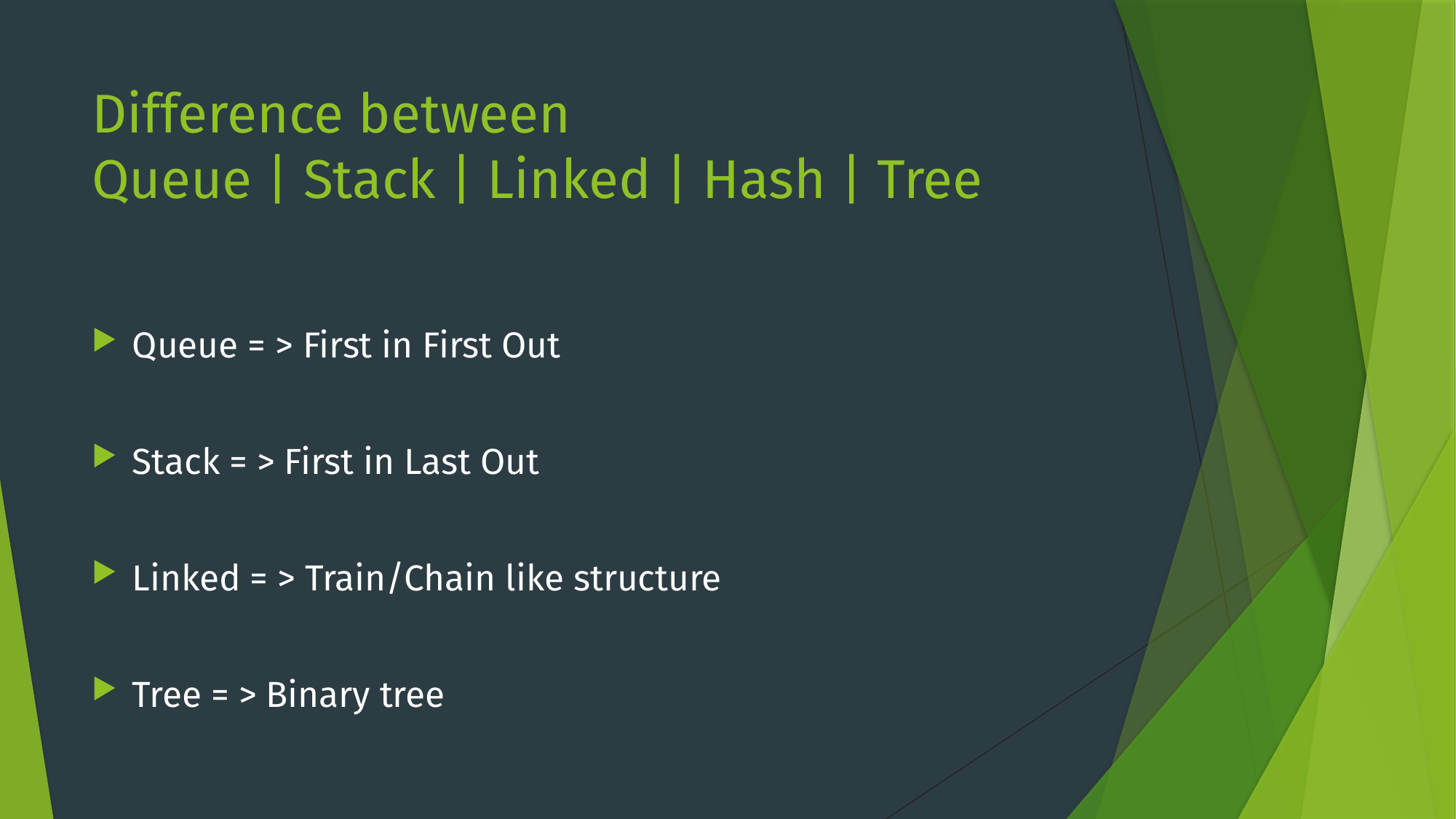

# Difference between Queue | Stack | Linked | Hash | Tree

Queue = > First in First Out

Stack = > First in Last Out

Linked = > Train/Chain like structure

Tree = > Binary tree